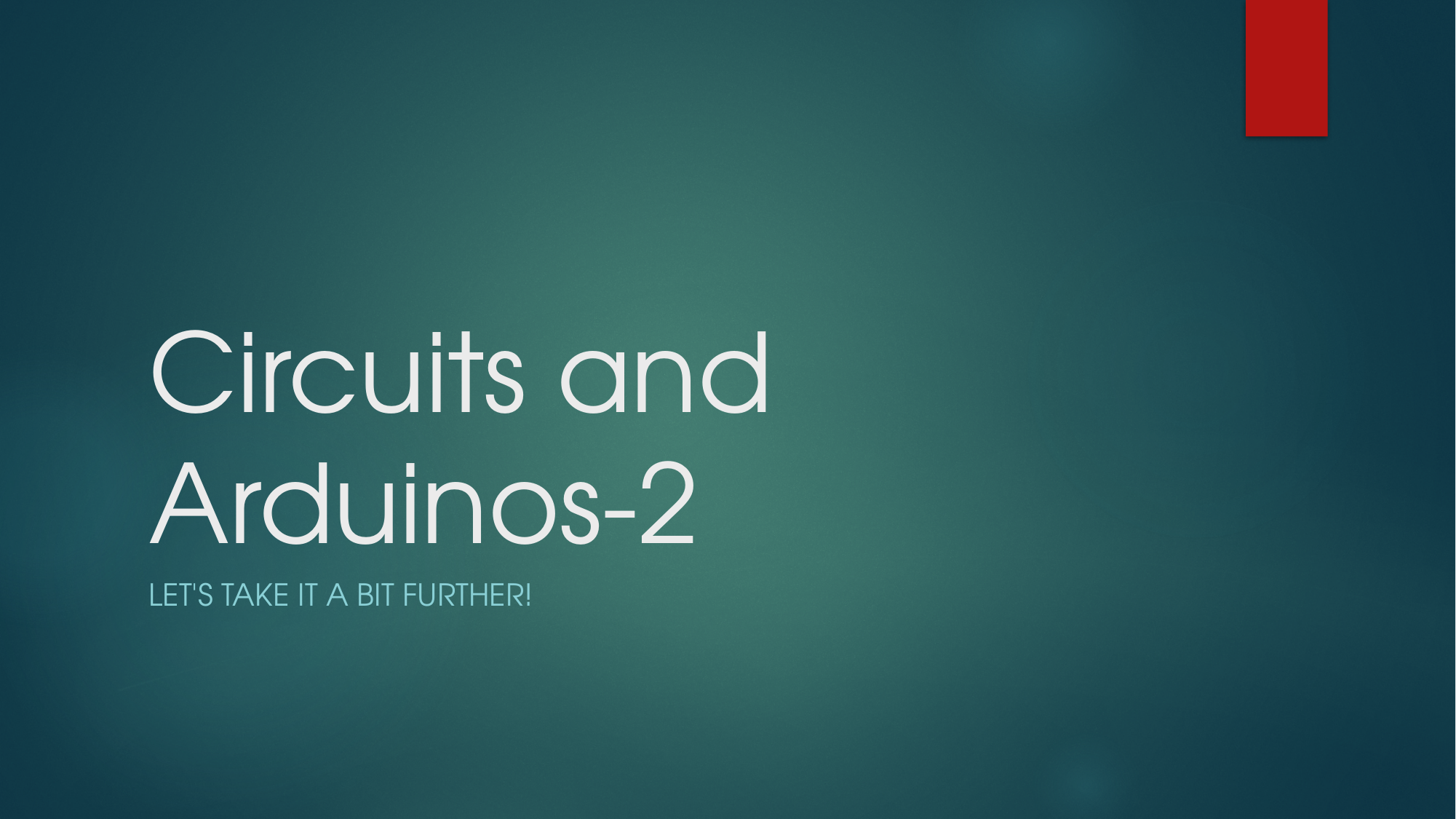

# Circuits and Arduinos-2
Let's take it a bit further!